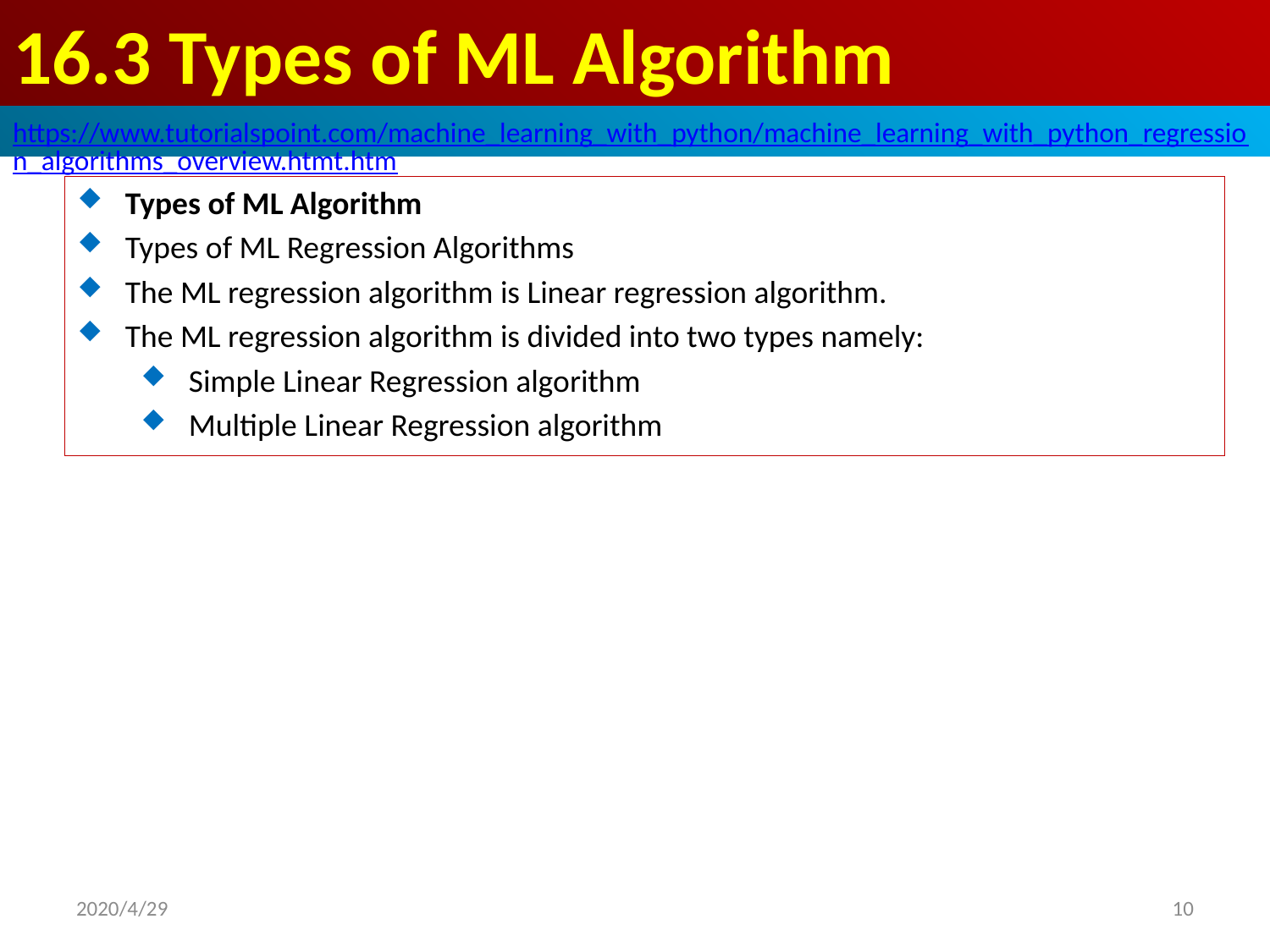

# 16.3 Types of ML Algorithm
https://www.tutorialspoint.com/machine_learning_with_python/machine_learning_with_python_regression_algorithms_overview.htmt.htm
Types of ML Algorithm
Types of ML Regression Algorithms
The ML regression algorithm is Linear regression algorithm.
The ML regression algorithm is divided into two types namely:
Simple Linear Regression algorithm
Multiple Linear Regression algorithm
2020/4/29
10